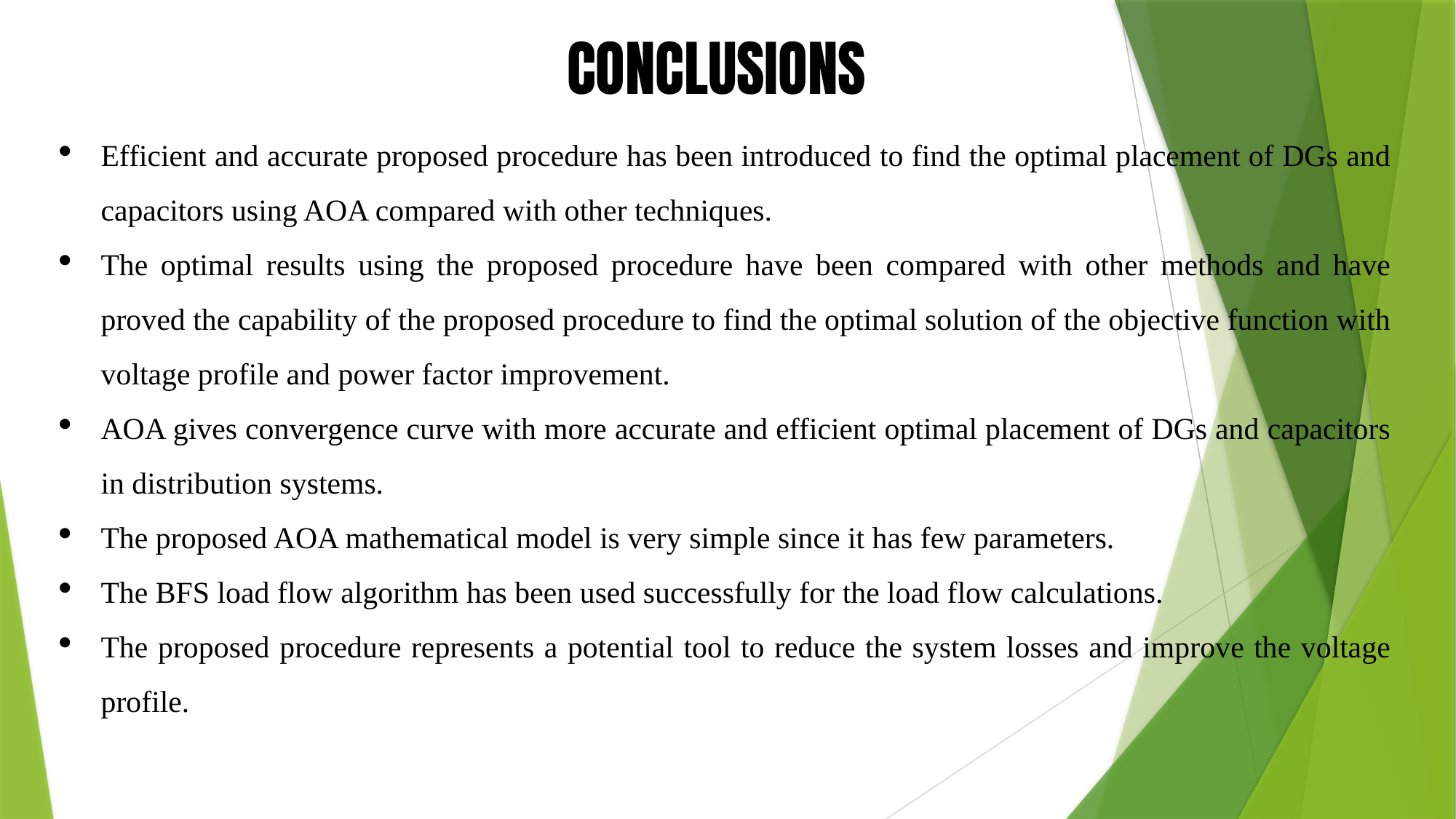

CONCLUSIONS
Efficient and accurate proposed procedure has been introduced to find the optimal placement of DGs and capacitors using AOA compared with other techniques.
The optimal results using the proposed procedure have been compared with other methods and have proved the capability of the proposed procedure to find the optimal solution of the objective function with voltage profile and power factor improvement.
AOA gives convergence curve with more accurate and efficient optimal placement of DGs and capacitors in distribution systems.
The proposed AOA mathematical model is very simple since it has few parameters.
The BFS load flow algorithm has been used successfully for the load flow calculations.
The proposed procedure represents a potential tool to reduce the system losses and improve the voltage profile.